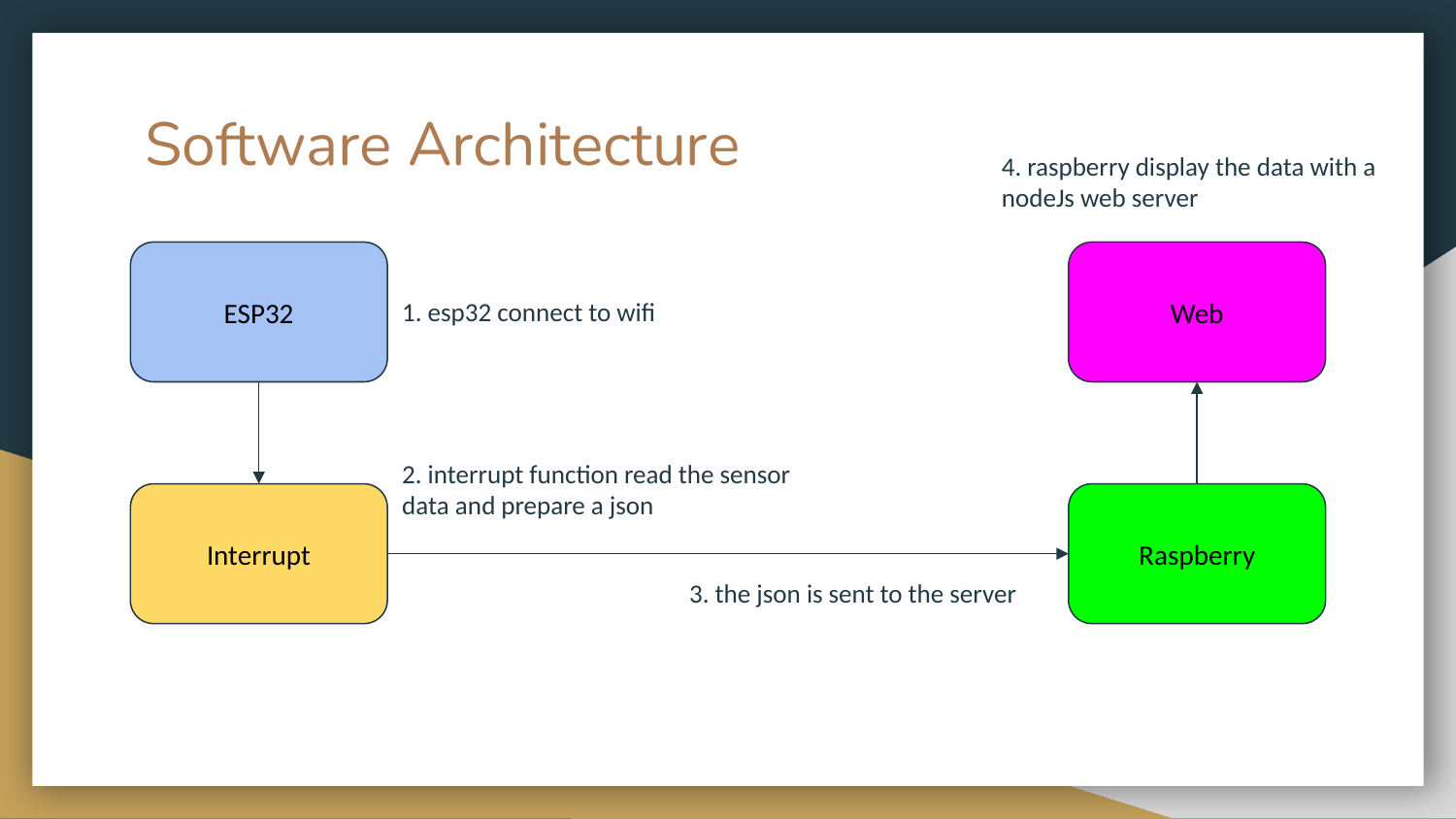

# Software Architecture
4. raspberry display the data with a nodeJs web server
ESP32
Web
1. esp32 connect to wifi
2. interrupt function read the sensor data and prepare a json
Interrupt
Raspberry
3. the json is sent to the server